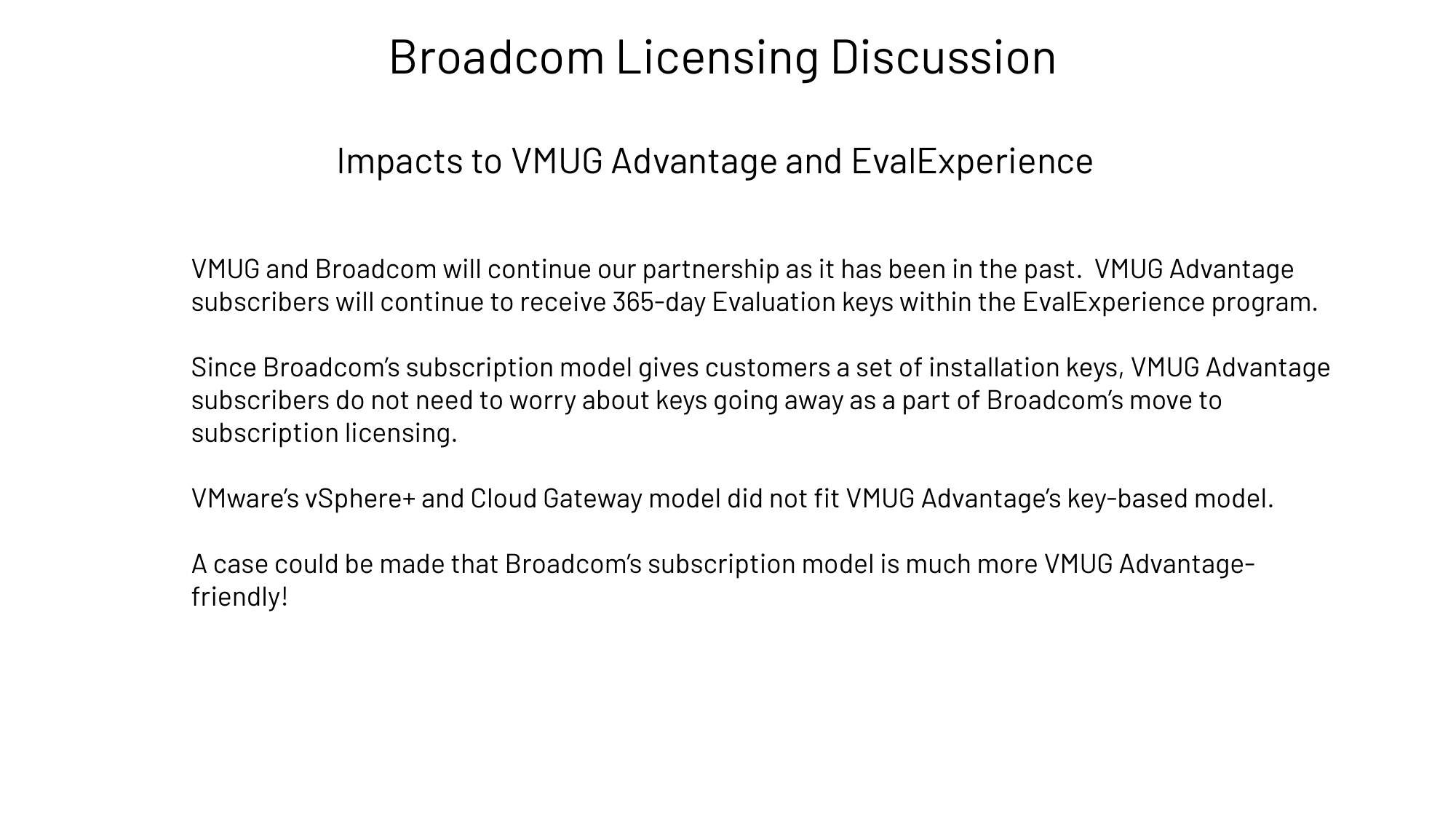

Broadcom Licensing Discussion
Impacts to VMUG Advantage and EvalExperience

VMUG and Broadcom will continue our partnership as it has been in the past.  VMUG Advantage subscribers will continue to receive 365-day Evaluation keys within the EvalExperience program.

Since Broadcom’s subscription model gives customers a set of installation keys, VMUG Advantage subscribers do not need to worry about keys going away as a part of Broadcom’s move to subscription licensing.

VMware’s vSphere+ and Cloud Gateway model did not fit VMUG Advantage’s key-based model.

A case could be made that Broadcom’s subscription model is much more VMUG Advantage-friendly!